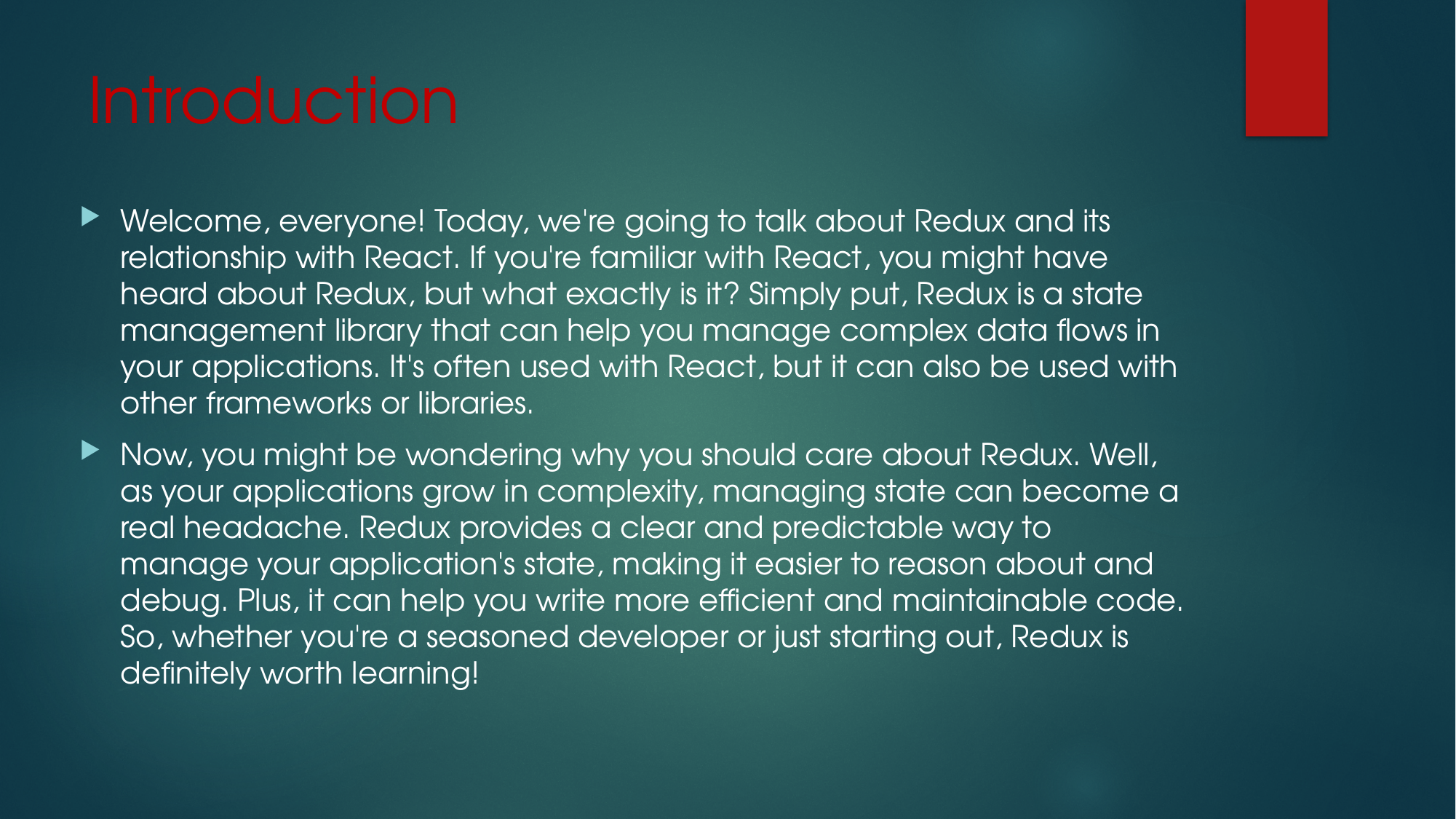

# Introduction
Welcome, everyone! Today, we're going to talk about Redux and its relationship with React. If you're familiar with React, you might have heard about Redux, but what exactly is it? Simply put, Redux is a state management library that can help you manage complex data flows in your applications. It's often used with React, but it can also be used with other frameworks or libraries.
Now, you might be wondering why you should care about Redux. Well, as your applications grow in complexity, managing state can become a real headache. Redux provides a clear and predictable way to manage your application's state, making it easier to reason about and debug. Plus, it can help you write more efficient and maintainable code. So, whether you're a seasoned developer or just starting out, Redux is definitely worth learning!